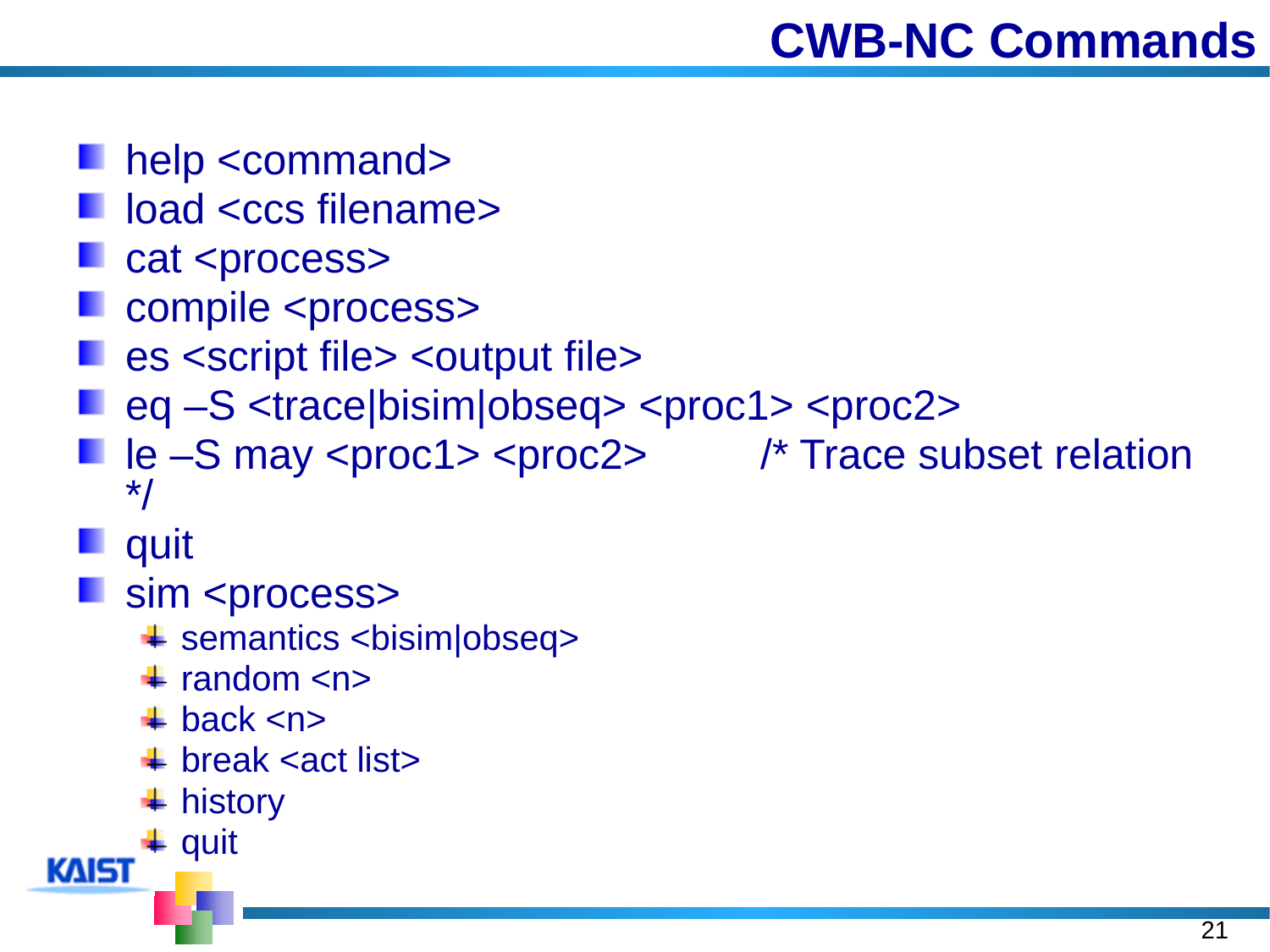

# CWB-NC Commands
help <command>
load <ccs filename>
cat <process>
compile <process>
es <script file> <output file>
eq –S <trace|bisim|obseq> <proc1> <proc2>
le –S may <proc1> <proc2>	/* Trace subset relation */
quit
sim <process>
semantics <bisim|obseq>
random <n>
back <n>
break <act list>
history
quit

21